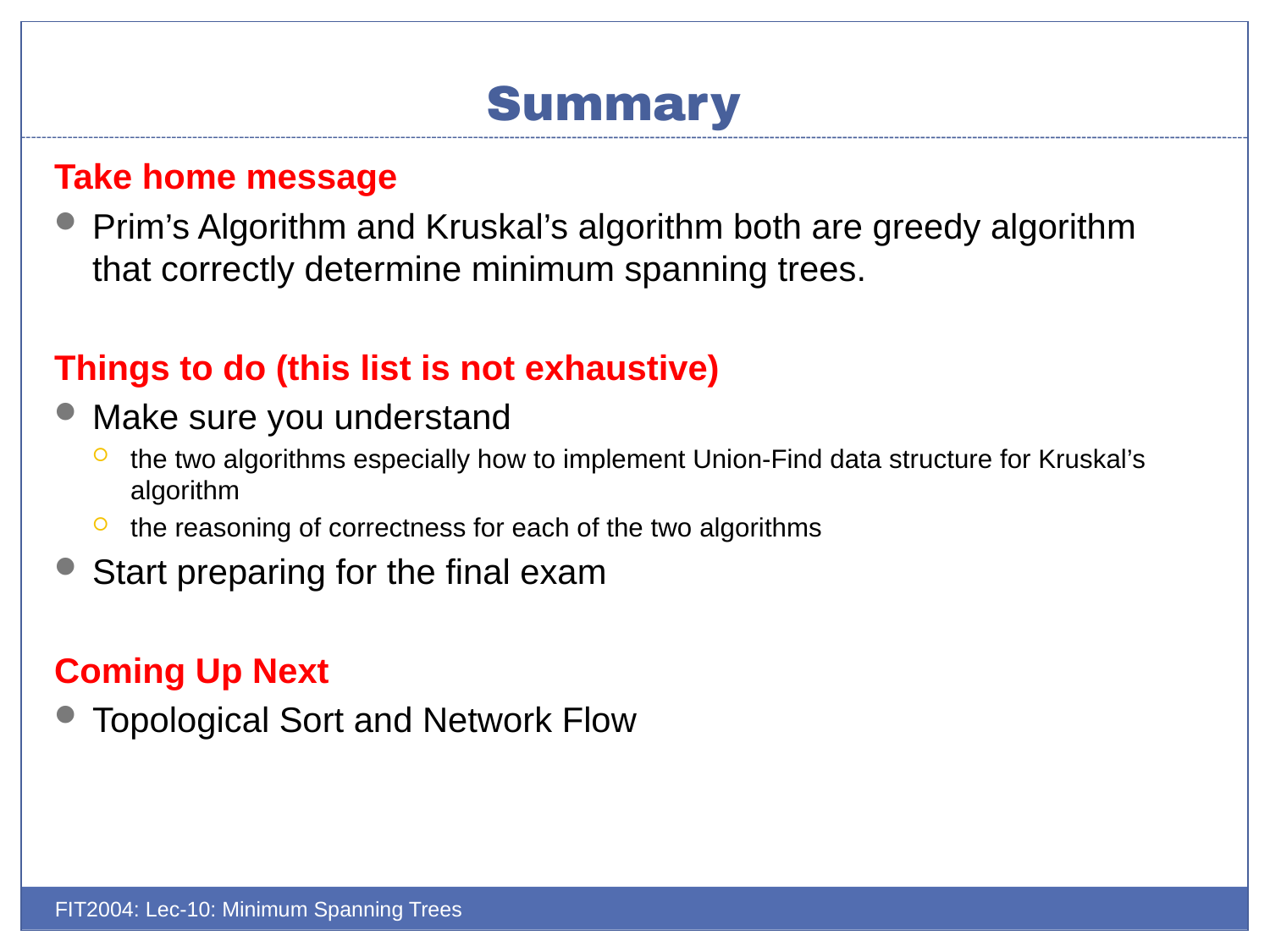

# Summary
Take home message
Prim’s Algorithm and Kruskal’s algorithm both are greedy algorithm that correctly determine minimum spanning trees.

Things to do (this list is not exhaustive)
Make sure you understand
the two algorithms especially how to implement Union-Find data structure for Kruskal’s algorithm
the reasoning of correctness for each of the two algorithms
Start preparing for the final exam

Coming Up Next
Topological Sort and Network Flow

FIT2004: Lec-10: Minimum Spanning Trees